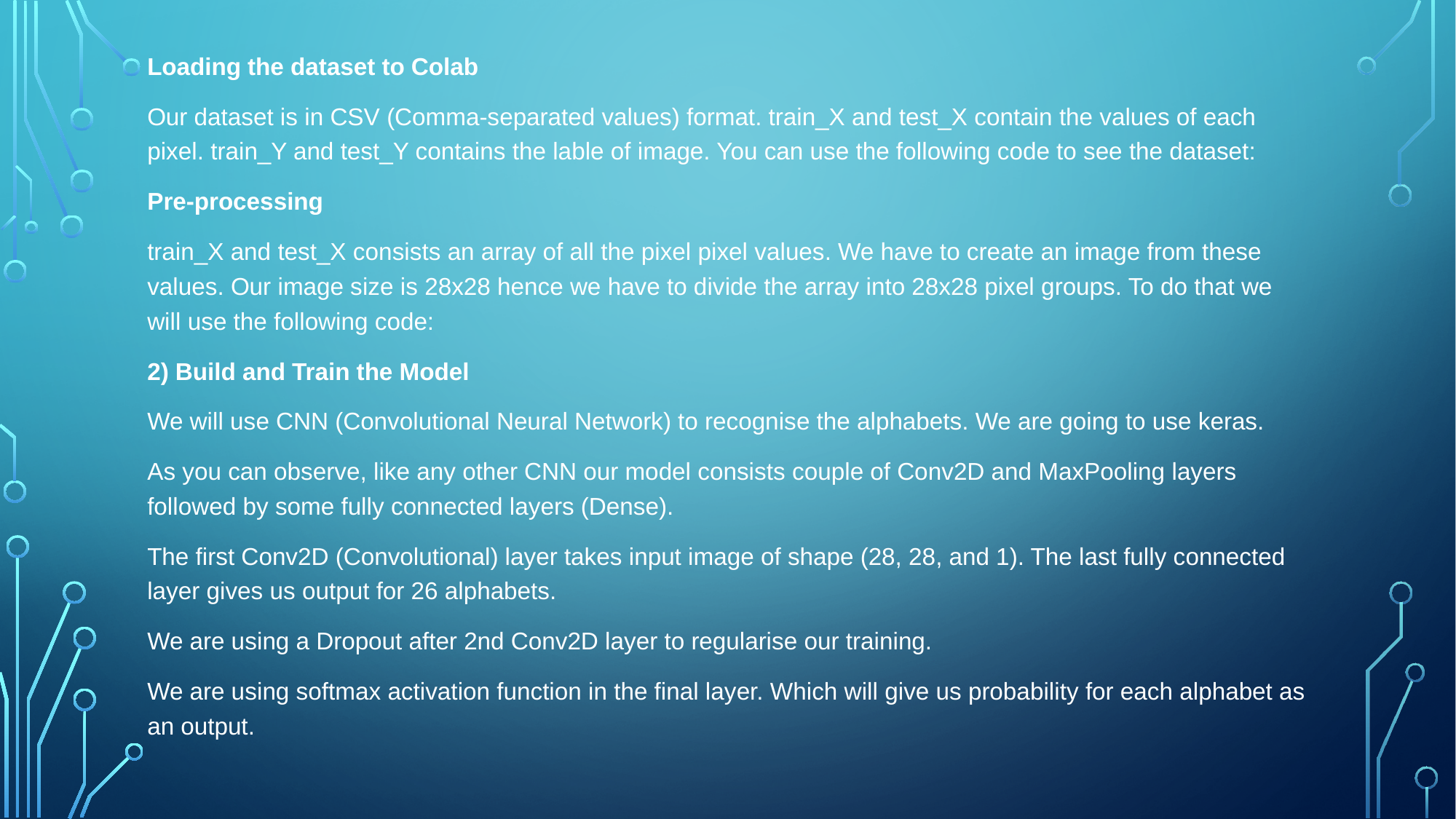

Loading the dataset to Colab
Our dataset is in CSV (Comma-separated values) format. train_X and test_X contain the values of each pixel. train_Y and test_Y contains the lable of image. You can use the following code to see the dataset:
Pre-processing
train_X and test_X consists an array of all the pixel pixel values. We have to create an image from these values. Our image size is 28x28 hence we have to divide the array into 28x28 pixel groups. To do that we will use the following code:
2) Build and Train the Model
We will use CNN (Convolutional Neural Network) to recognise the alphabets. We are going to use keras.
As you can observe, like any other CNN our model consists couple of Conv2D and MaxPooling layers followed by some fully connected layers (Dense).
The first Conv2D (Convolutional) layer takes input image of shape (28, 28, and 1). The last fully connected layer gives us output for 26 alphabets.
We are using a Dropout after 2nd Conv2D layer to regularise our training.
We are using softmax activation function in the final layer. Which will give us probability for each alphabet as an output.